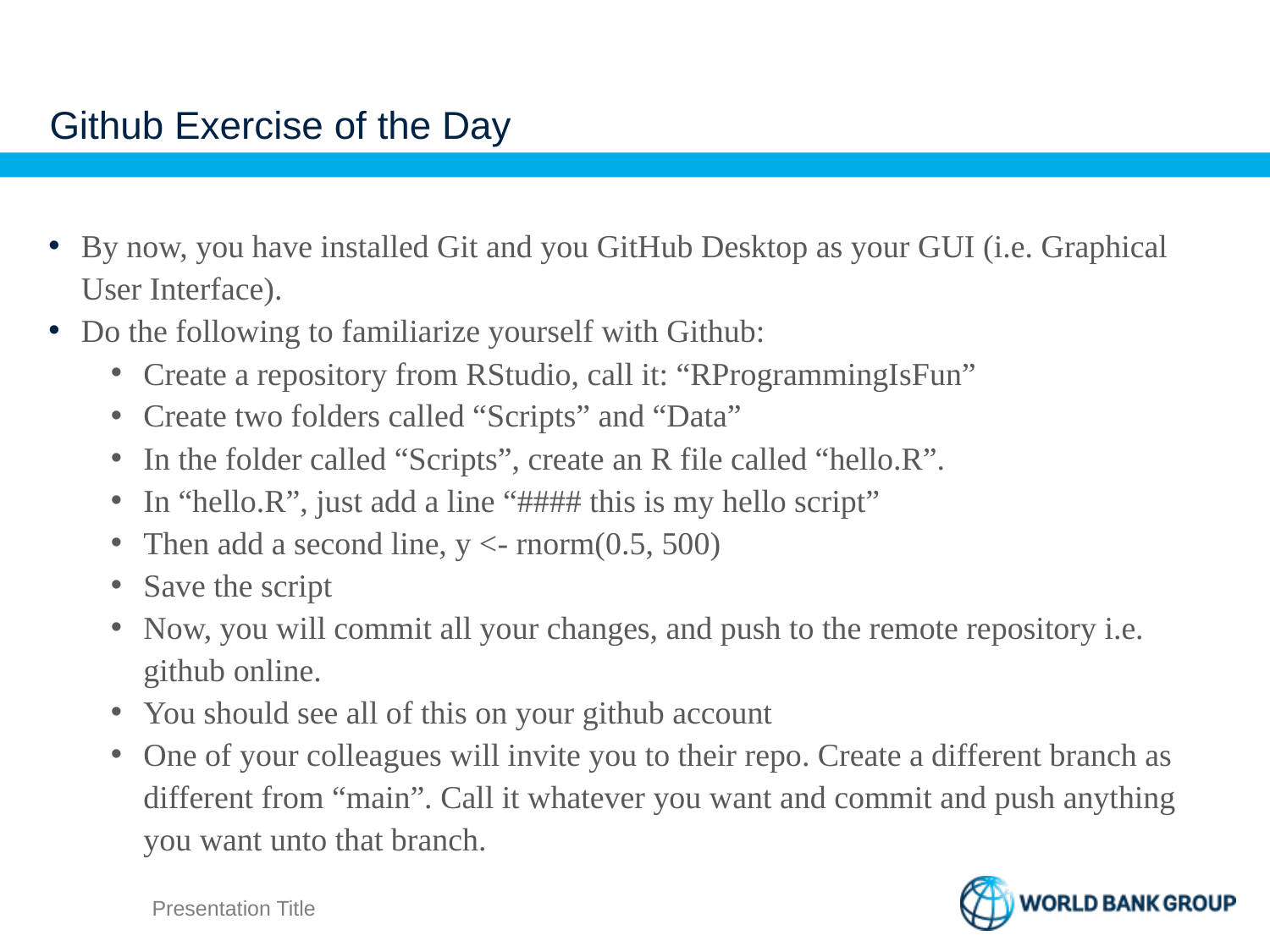

# Github Exercise of the Day
By now, you have installed Git and you GitHub Desktop as your GUI (i.e. Graphical User Interface).
Do the following to familiarize yourself with Github:
Create a repository from RStudio, call it: “RProgrammingIsFun”
Create two folders called “Scripts” and “Data”
In the folder called “Scripts”, create an R file called “hello.R”.
In “hello.R”, just add a line “#### this is my hello script”
Then add a second line, y <- rnorm(0.5, 500)
Save the script
Now, you will commit all your changes, and push to the remote repository i.e. github online.
You should see all of this on your github account
One of your colleagues will invite you to their repo. Create a different branch as different from “main”. Call it whatever you want and commit and push anything you want unto that branch.

Presentation Title